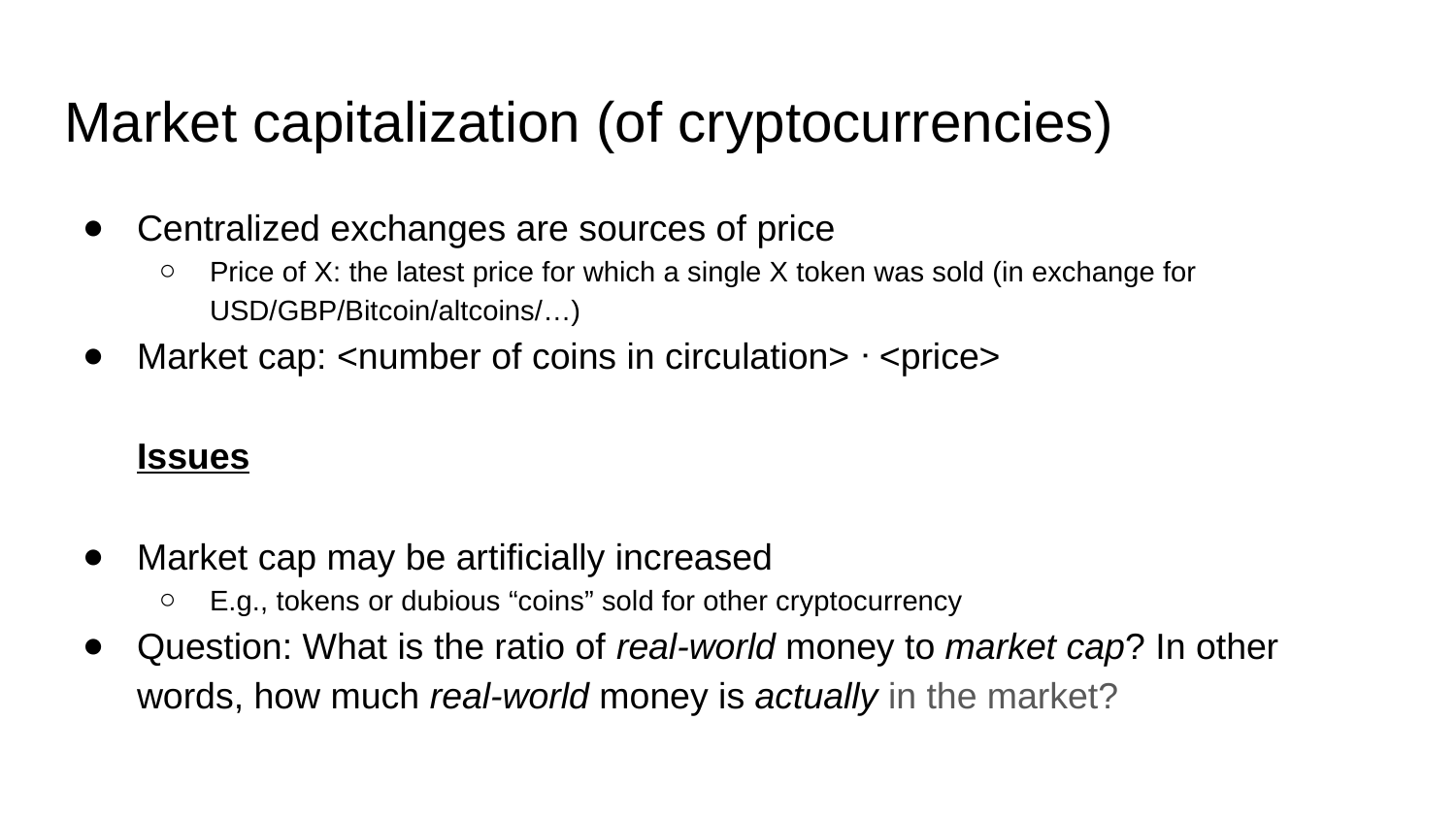

# Market capitalization (of cryptocurrencies)
Centralized exchanges are sources of price
Price of X: the latest price for which a single X token was sold (in exchange for USD/GBP/Bitcoin/altcoins/…)
Market cap: <number of coins in circulation> ᐧ <price>
Issues
Market cap may be artificially increased
E.g., tokens or dubious “coins” sold for other cryptocurrency
Question: What is the ratio of real-world money to market cap? In other words, how much real-world money is actually in the market?